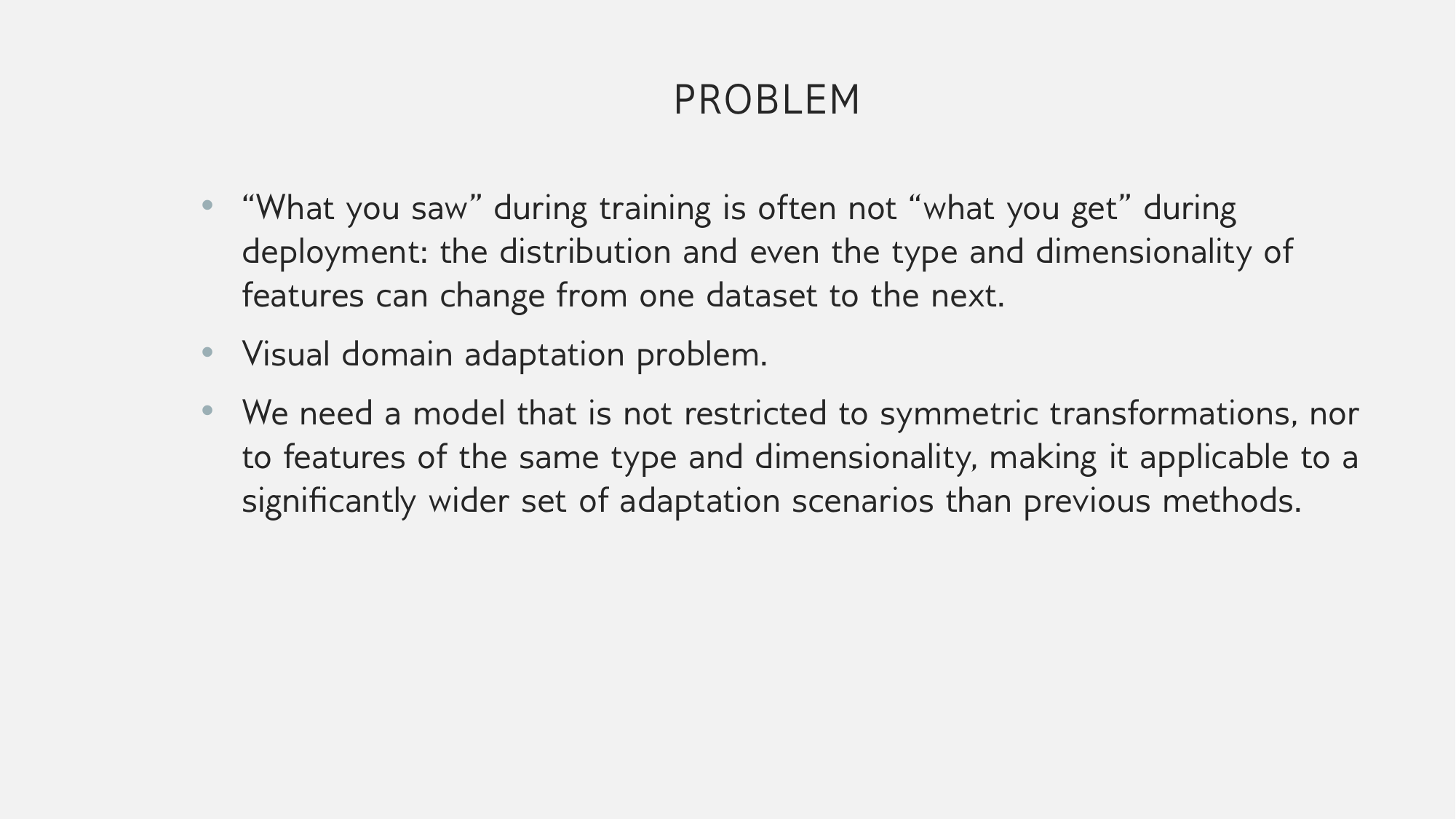

# Problem
“What you saw” during training is often not “what you get” during deployment: the distribution and even the type and dimensionality of features can change from one dataset to the next.
Visual domain adaptation problem.
We need a model that is not restricted to symmetric transformations, nor to features of the same type and dimensionality, making it applicable to a significantly wider set of adaptation scenarios than previous methods.